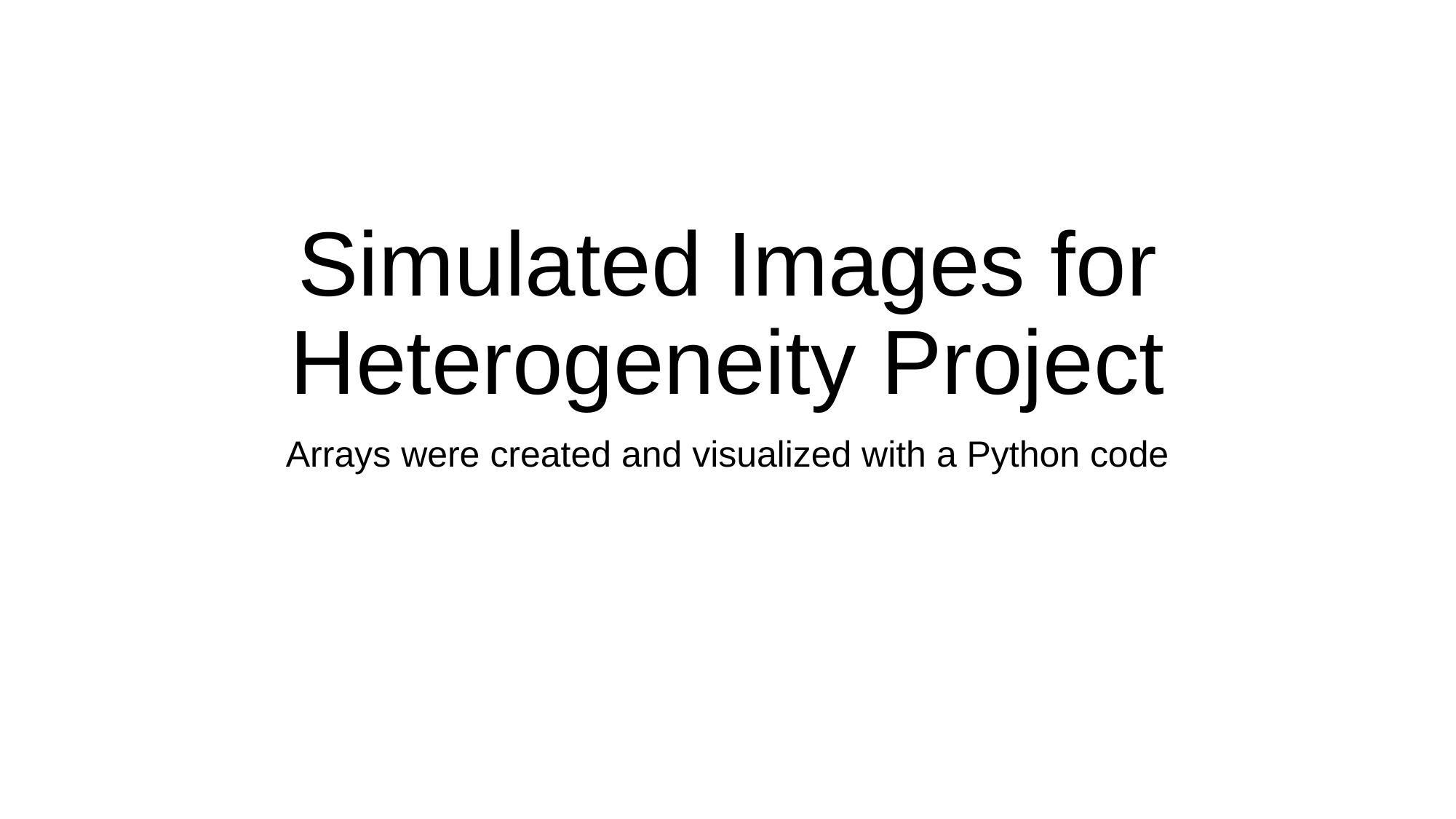

# Simulated Images for Heterogeneity Project
Arrays were created and visualized with a Python code